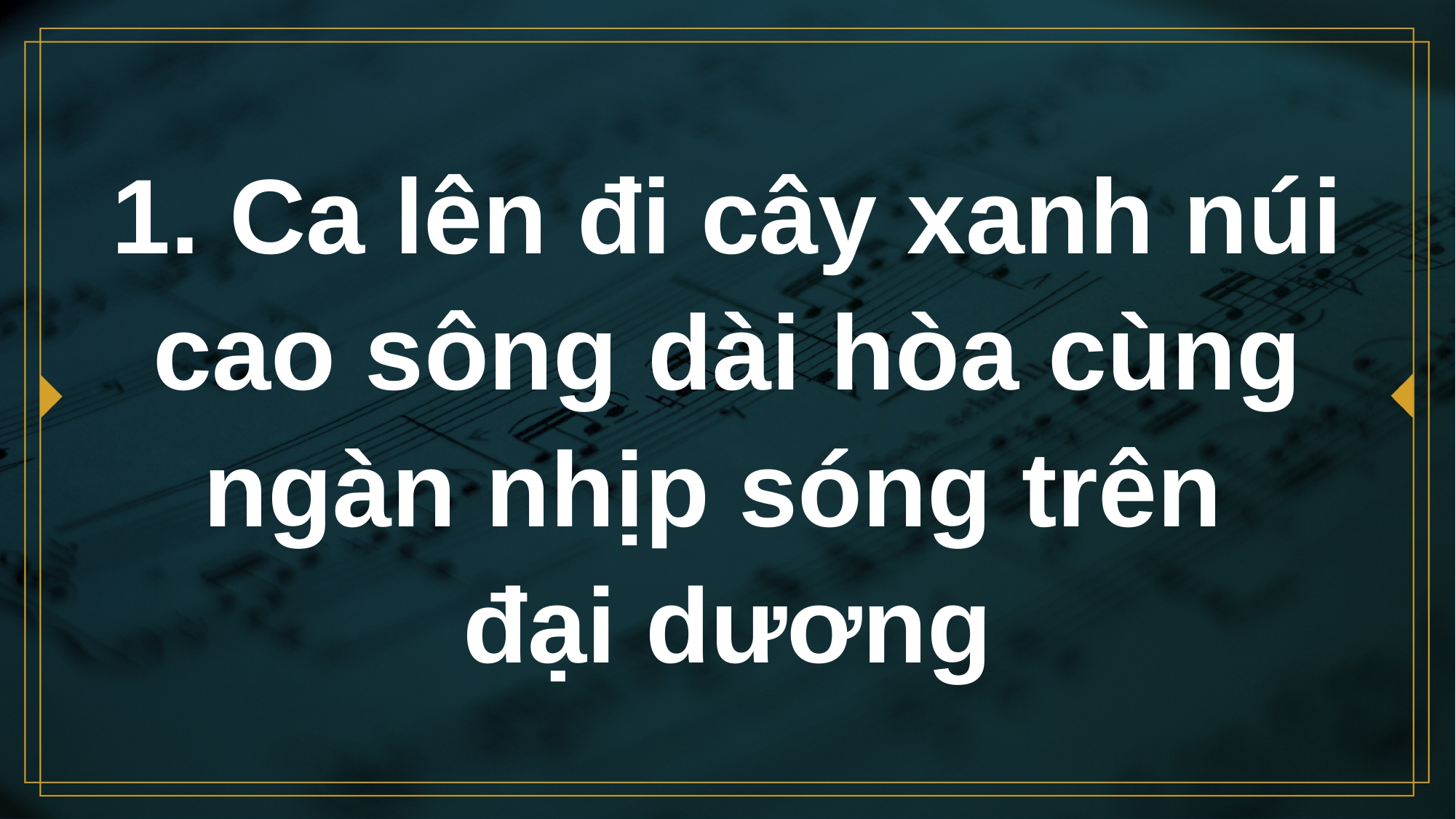

# 1. Ca lên đi cây xanh núi cao sông dài hòa cùng ngàn nhịp sóng trên đại dương